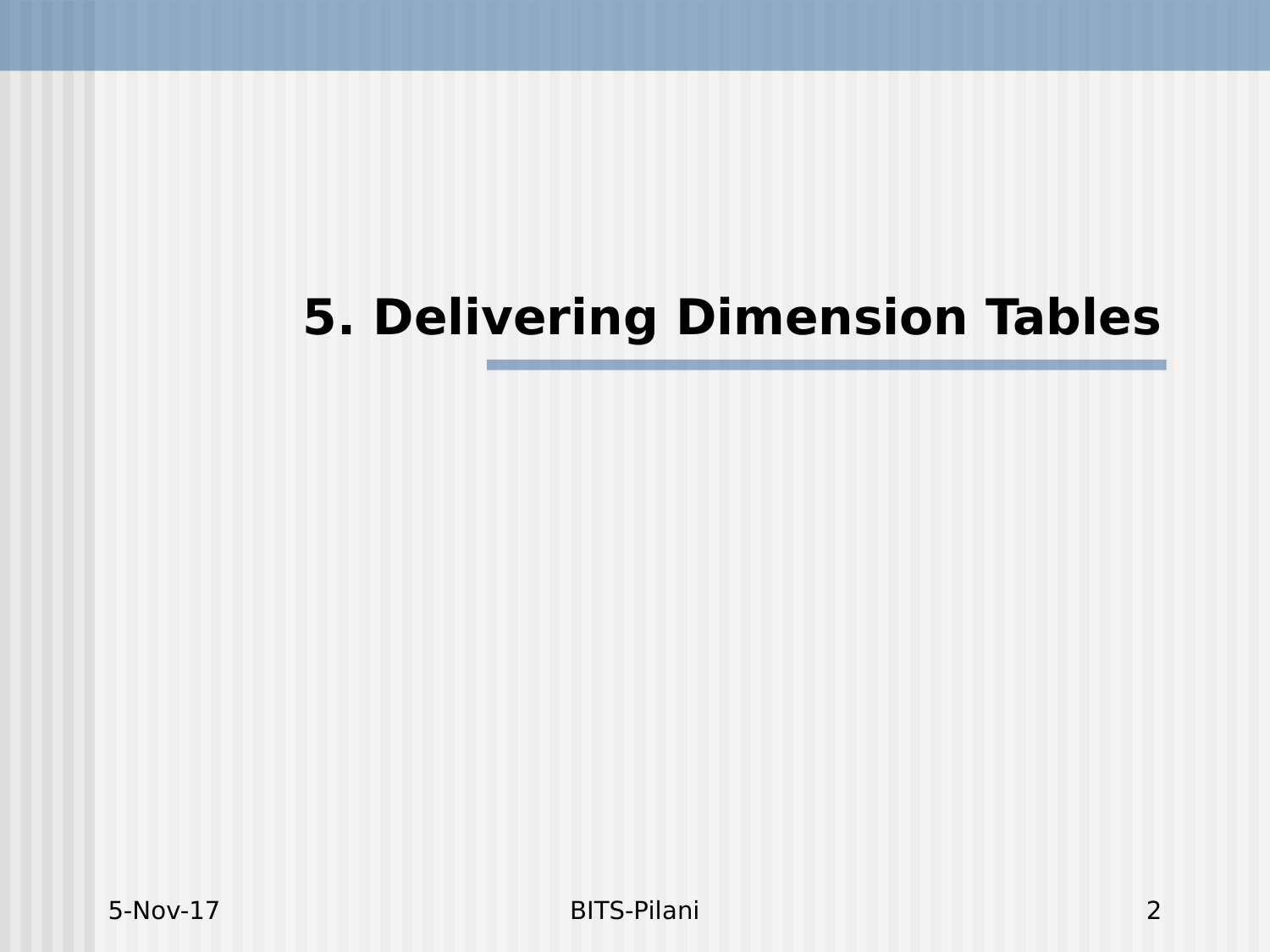

# 5. Delivering Dimension Tables

5-Nov-17
BITS-Pilani
2